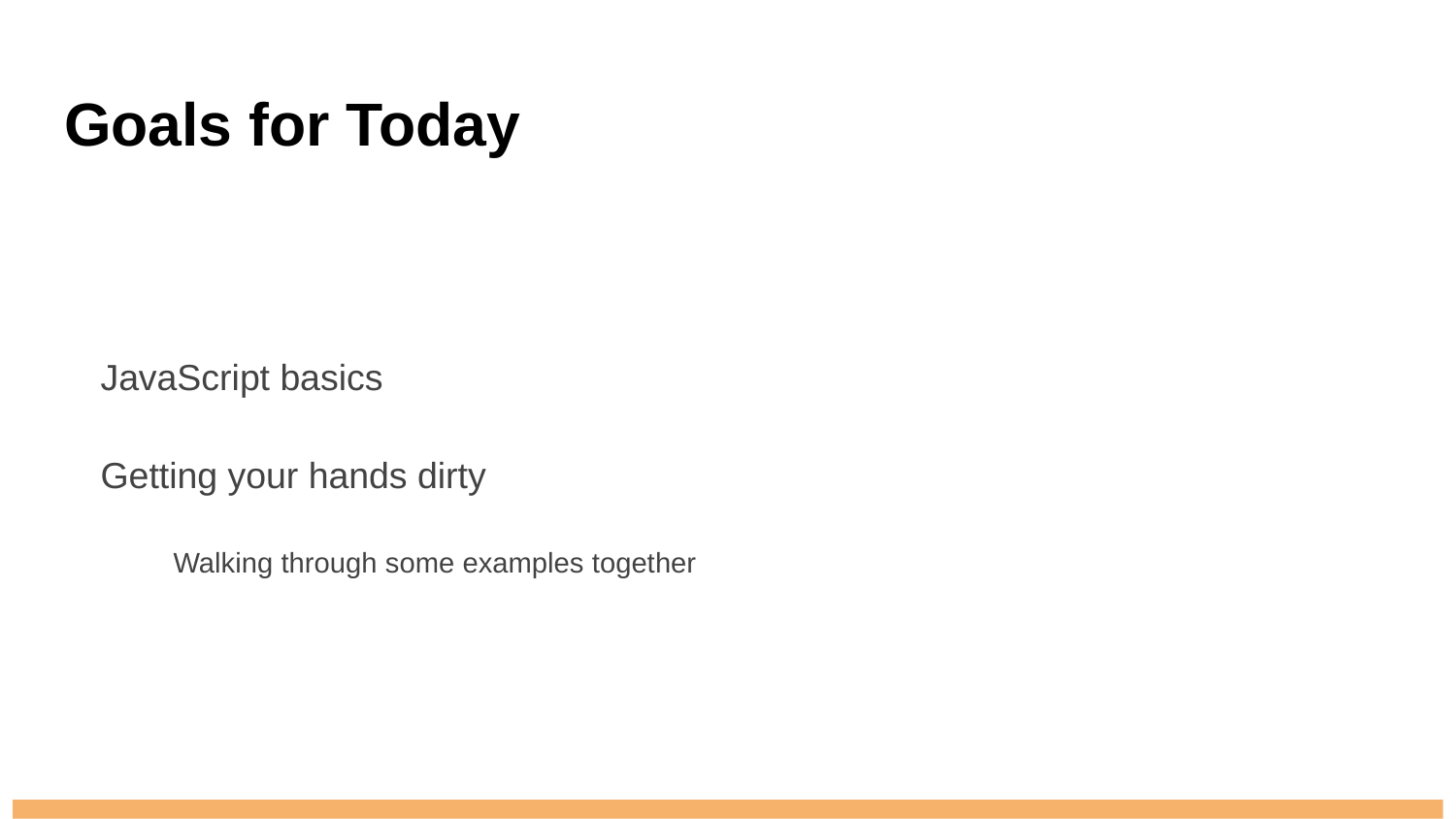

# Goals for Today
JavaScript basics
Getting your hands dirty
Walking through some examples together